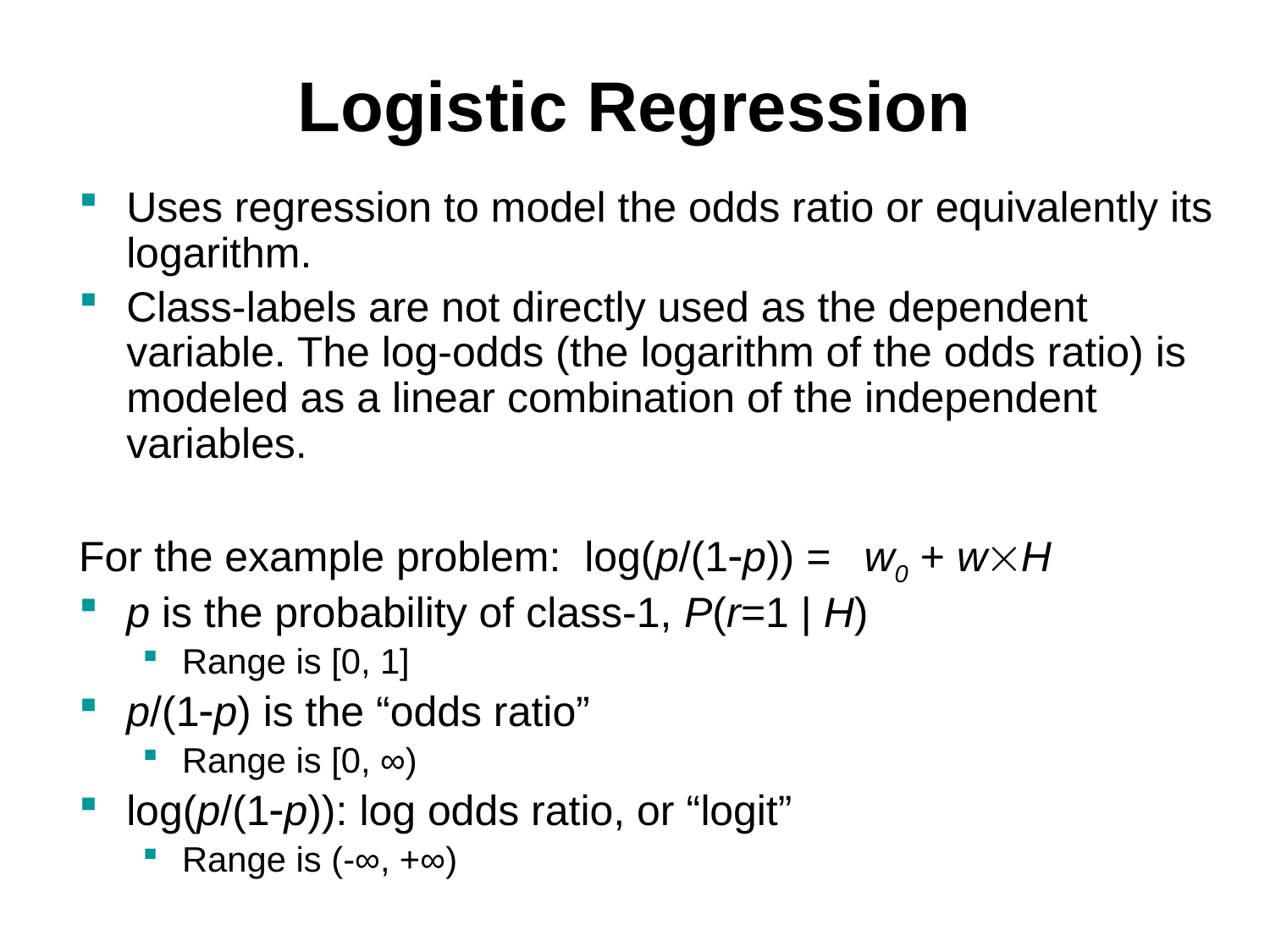

# Logistic Regression
Uses regression to model the odds ratio or equivalently its logarithm.
Class-labels are not directly used as the dependent variable. The log-odds (the logarithm of the odds ratio) is modeled as a linear combination of the independent variables.

For the example problem:  log(p/(1−p)) =  w0 + w×H
p is the probability of class-1, P(r=1 | H)
Range is [0, 1]
p/(1−p) is the “odds ratio”
Range is [0, ∞)
log(p/(1−p)): log odds ratio, or “logit”
Range is (-∞, +∞)